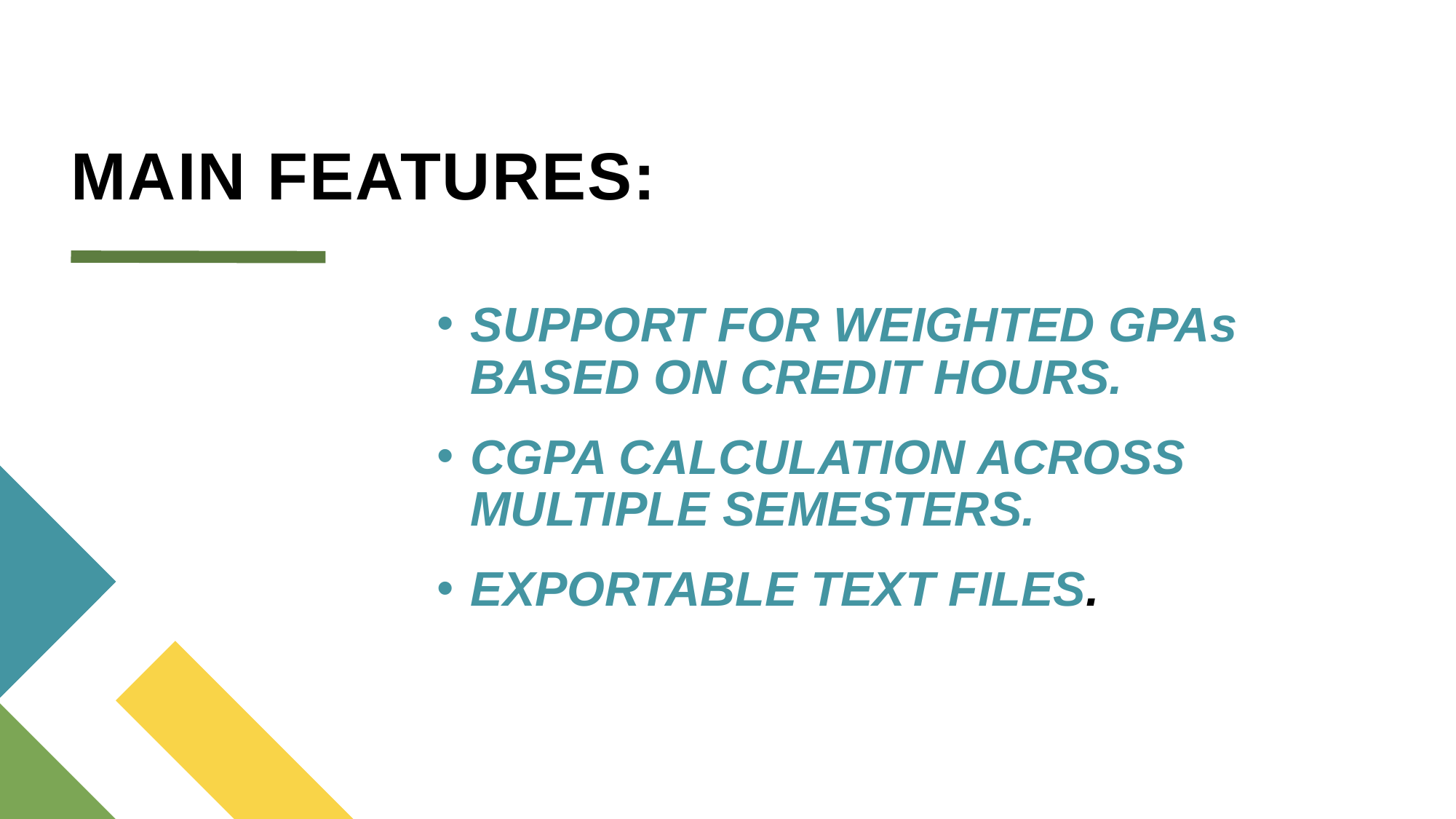

# MAIN FEATURES:
SUPPORT FOR WEIGHTED GPAs BASED ON CREDIT HOURS.
CGPA CALCULATION ACROSS MULTIPLE SEMESTERS.
EXPORTABLE TEXT FILES.